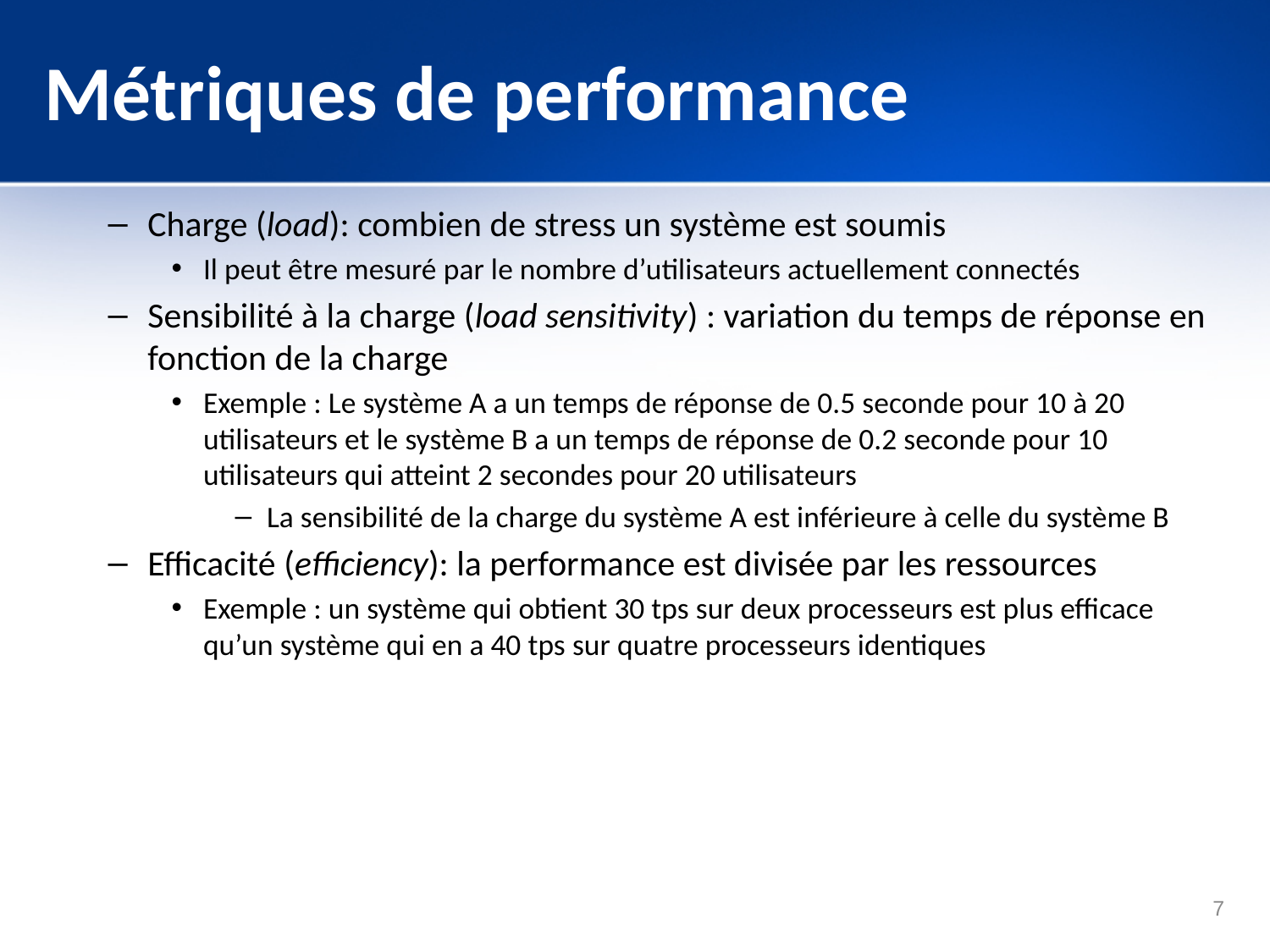

# Métriques de performance
Charge (load): combien de stress un système est soumis
Il peut être mesuré par le nombre d’utilisateurs actuellement connectés
Sensibilité à la charge (load sensitivity) : variation du temps de réponse en fonction de la charge
Exemple : Le système A a un temps de réponse de 0.5 seconde pour 10 à 20 utilisateurs et le système B a un temps de réponse de 0.2 seconde pour 10 utilisateurs qui atteint 2 secondes pour 20 utilisateurs
La sensibilité de la charge du système A est inférieure à celle du système B
Efficacité (efficiency): la performance est divisée par les ressources
Exemple : un système qui obtient 30 tps sur deux processeurs est plus efficace qu’un système qui en a 40 tps sur quatre processeurs identiques
7